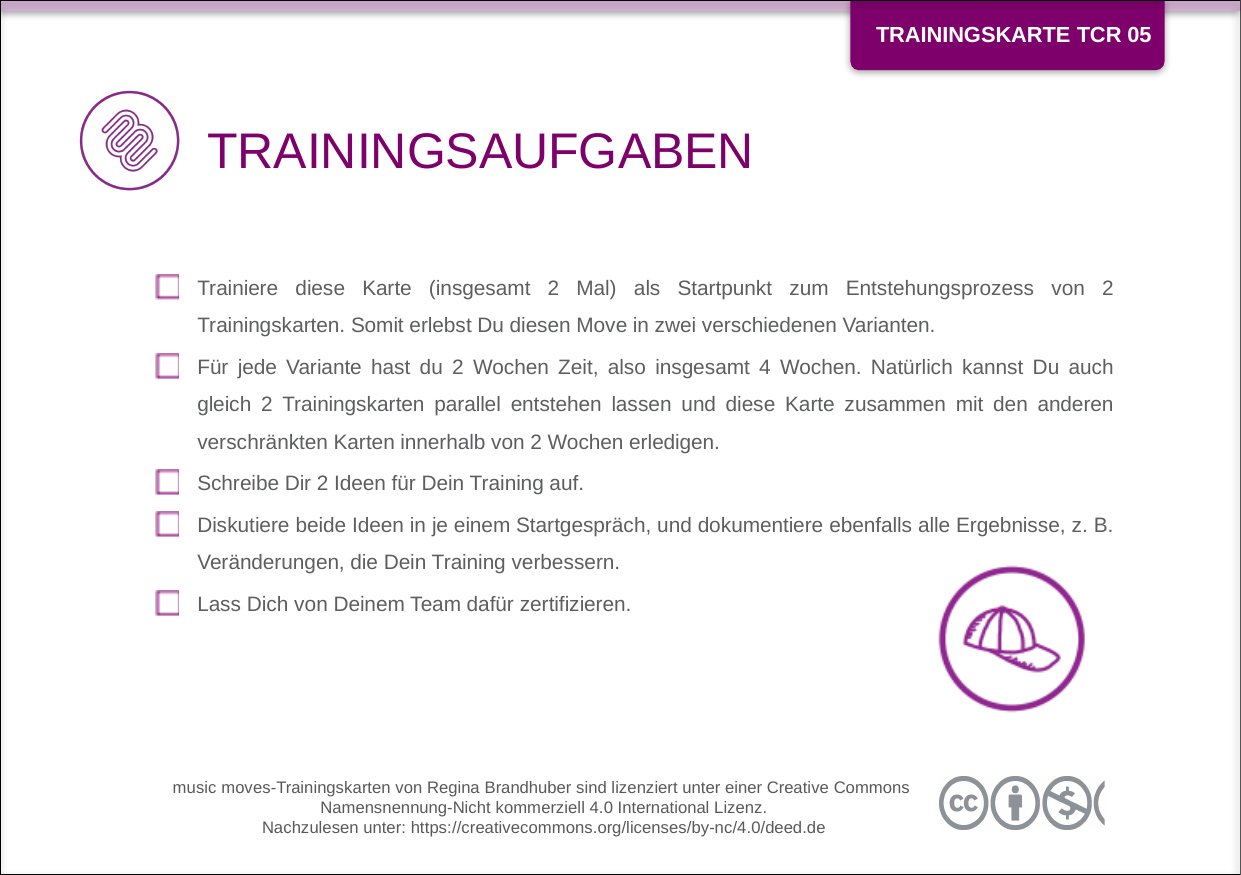

Trainiere diese Karte (insgesamt 2 Mal) als Startpunkt zum Entstehungsprozess von 2 Trainingskarten. Somit erlebst Du diesen Move in zwei verschiedenen Varianten.
Für jede Variante hast du 2 Wochen Zeit, also insgesamt 4 Wochen. Natürlich kannst Du auch gleich 2 Trainingskarten parallel entstehen lassen und diese Karte zusammen mit den anderen verschränkten Karten innerhalb von 2 Wochen erledigen.
Schreibe Dir 2 Ideen für Dein Training auf.
Diskutiere beide Ideen in je einem Startgespräch, und dokumentiere ebenfalls alle Ergebnisse, z. B. Veränderungen, die Dein Training verbessern.
Lass Dich von Deinem Team dafür zertifizieren.